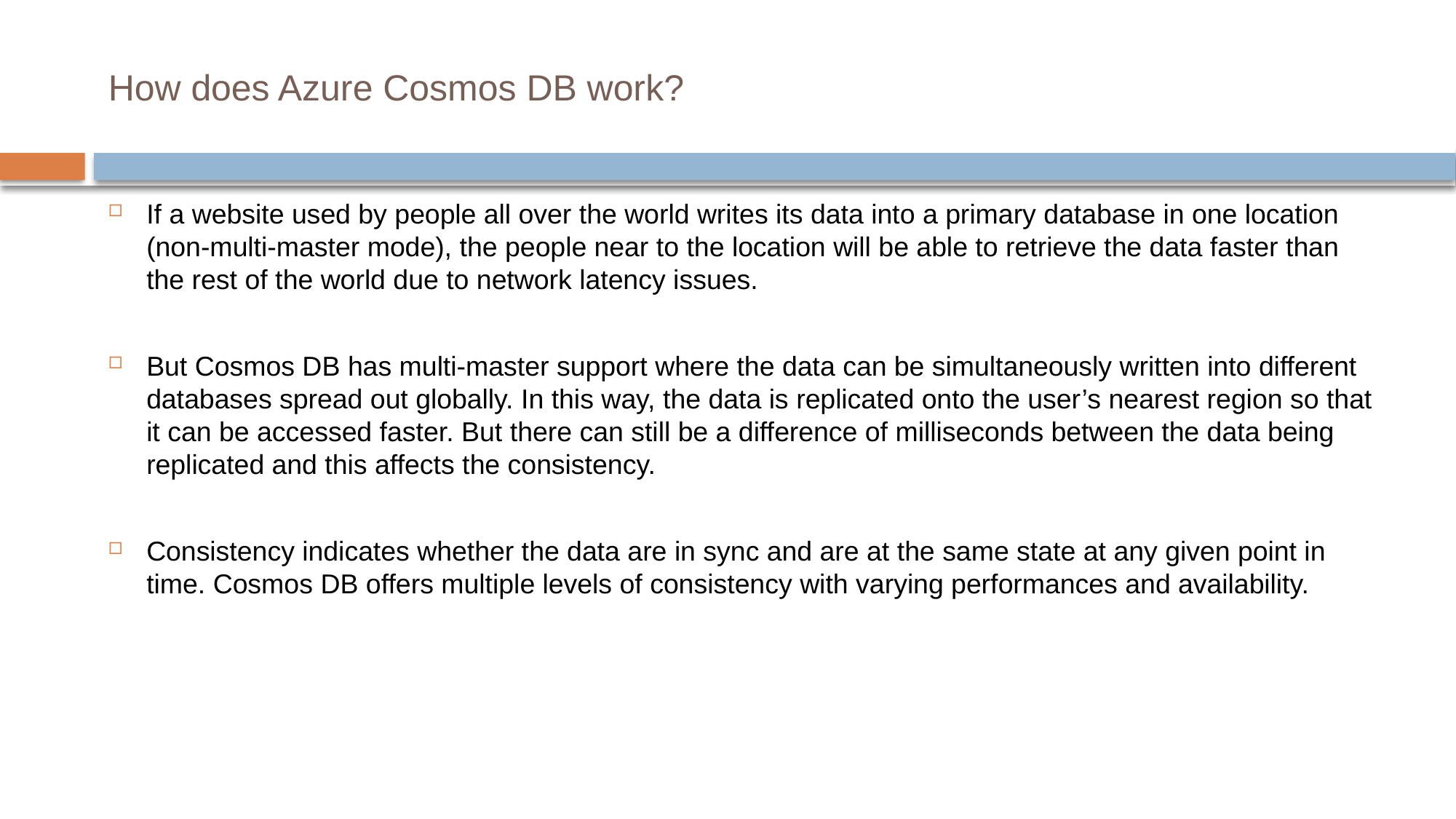

# How does Azure Cosmos DB work?
If a website used by people all over the world writes its data into a primary database in one location (non-multi-master mode), the people near to the location will be able to retrieve the data faster than the rest of the world due to network latency issues.

But Cosmos DB has multi-master support where the data can be simultaneously written into different databases spread out globally. In this way, the data is replicated onto the user’s nearest region so that it can be accessed faster. But there can still be a difference of milliseconds between the data being replicated and this affects the consistency.

Consistency indicates whether the data are in sync and are at the same state at any given point in time. Cosmos DB offers multiple levels of consistency with varying performances and availability.